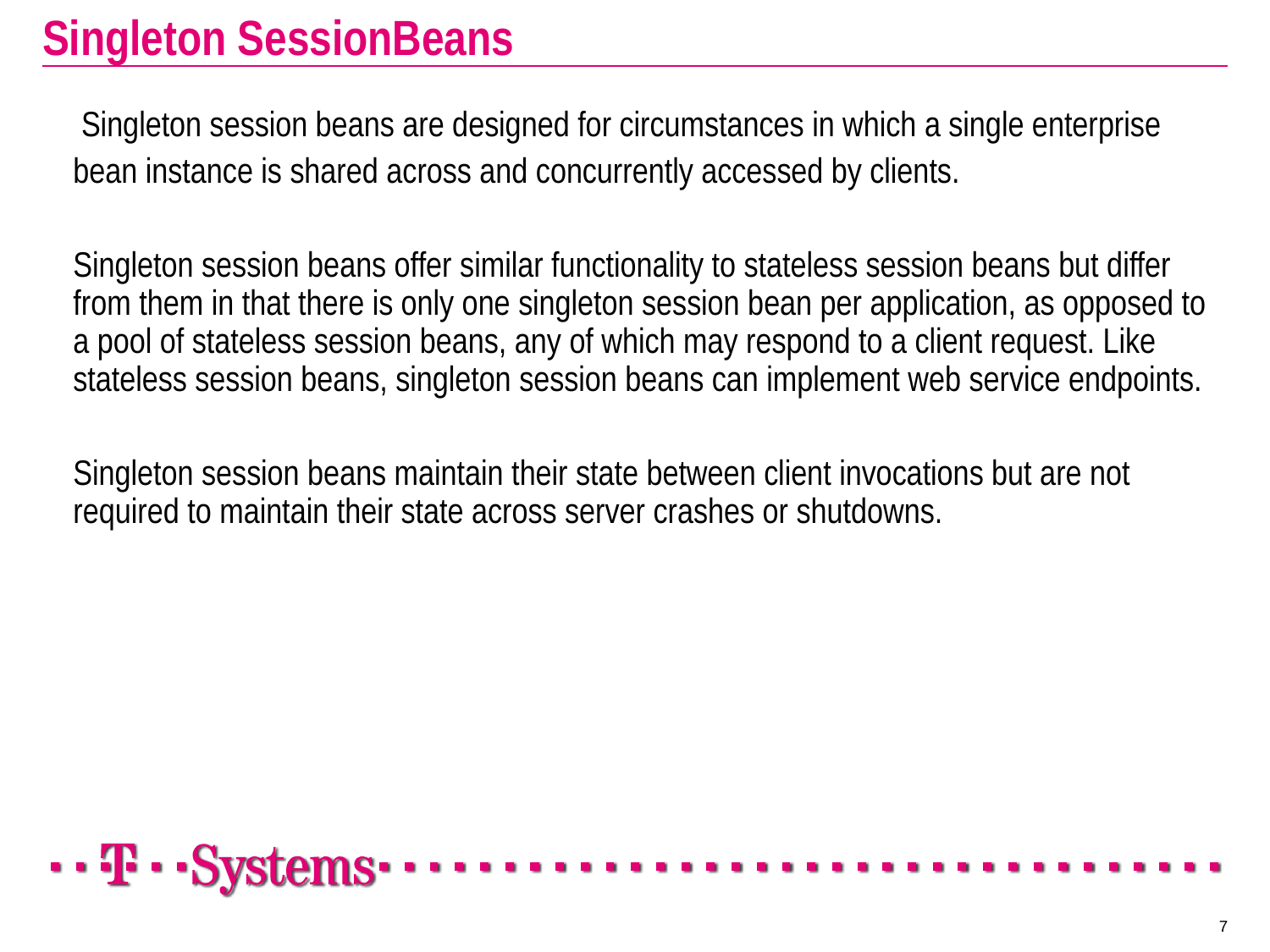

# Singleton SessionBeans
	 Singleton session beans are designed for circumstances in which a single enterprise
	bean instance is shared across and concurrently accessed by clients.

	Singleton session beans offer similar functionality to stateless session beans but differ from them in that there is only one singleton session bean per application, as opposed to a pool of stateless session beans, any of which may respond to a client request. Like stateless session beans, singleton session beans can implement web service endpoints.

	Singleton session beans maintain their state between client invocations but are not required to maintain their state across server crashes or shutdowns.
7